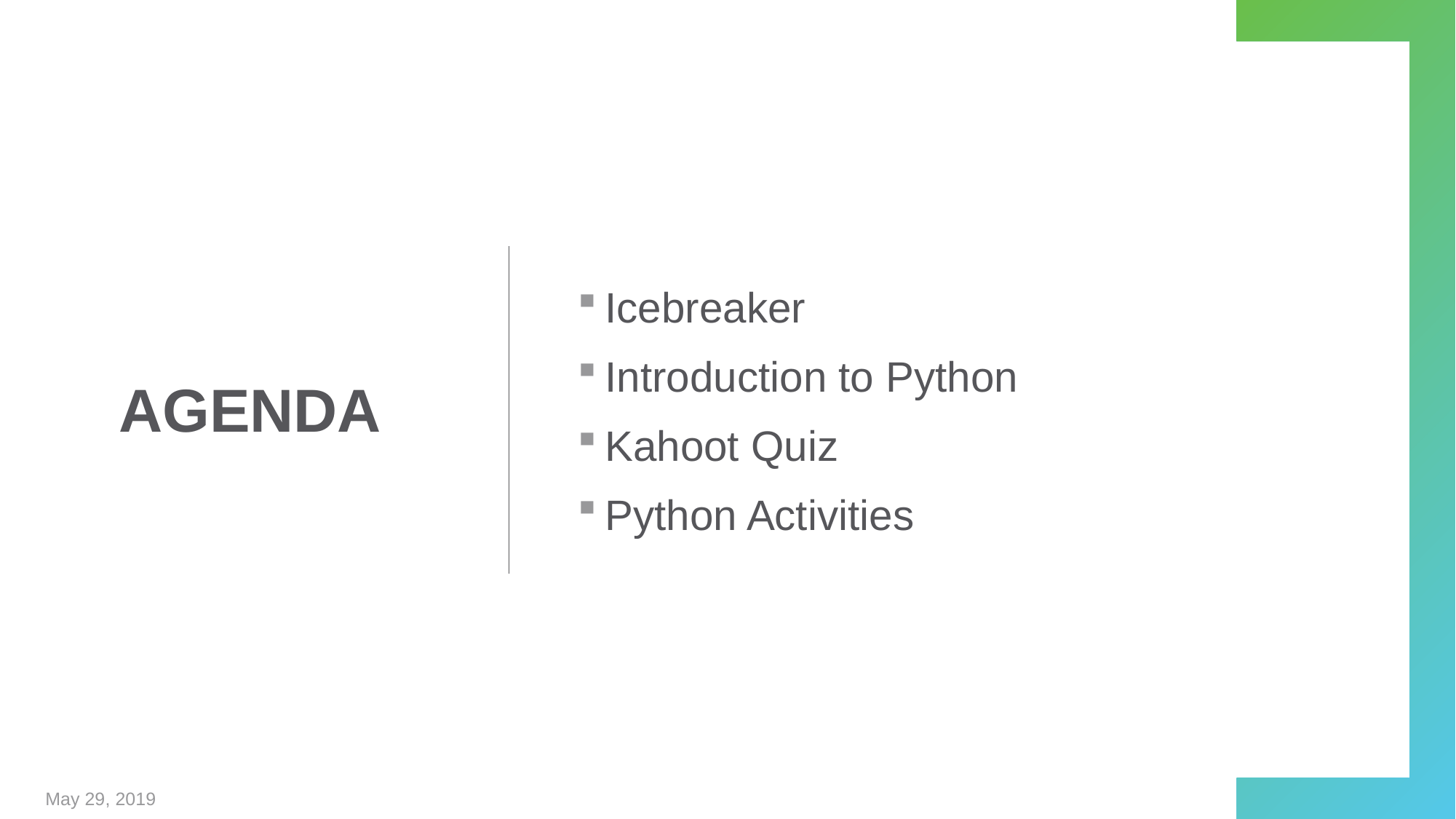

# Agenda
Icebreaker
Introduction to Python
Kahoot Quiz
Python Activities
May 29, 2019